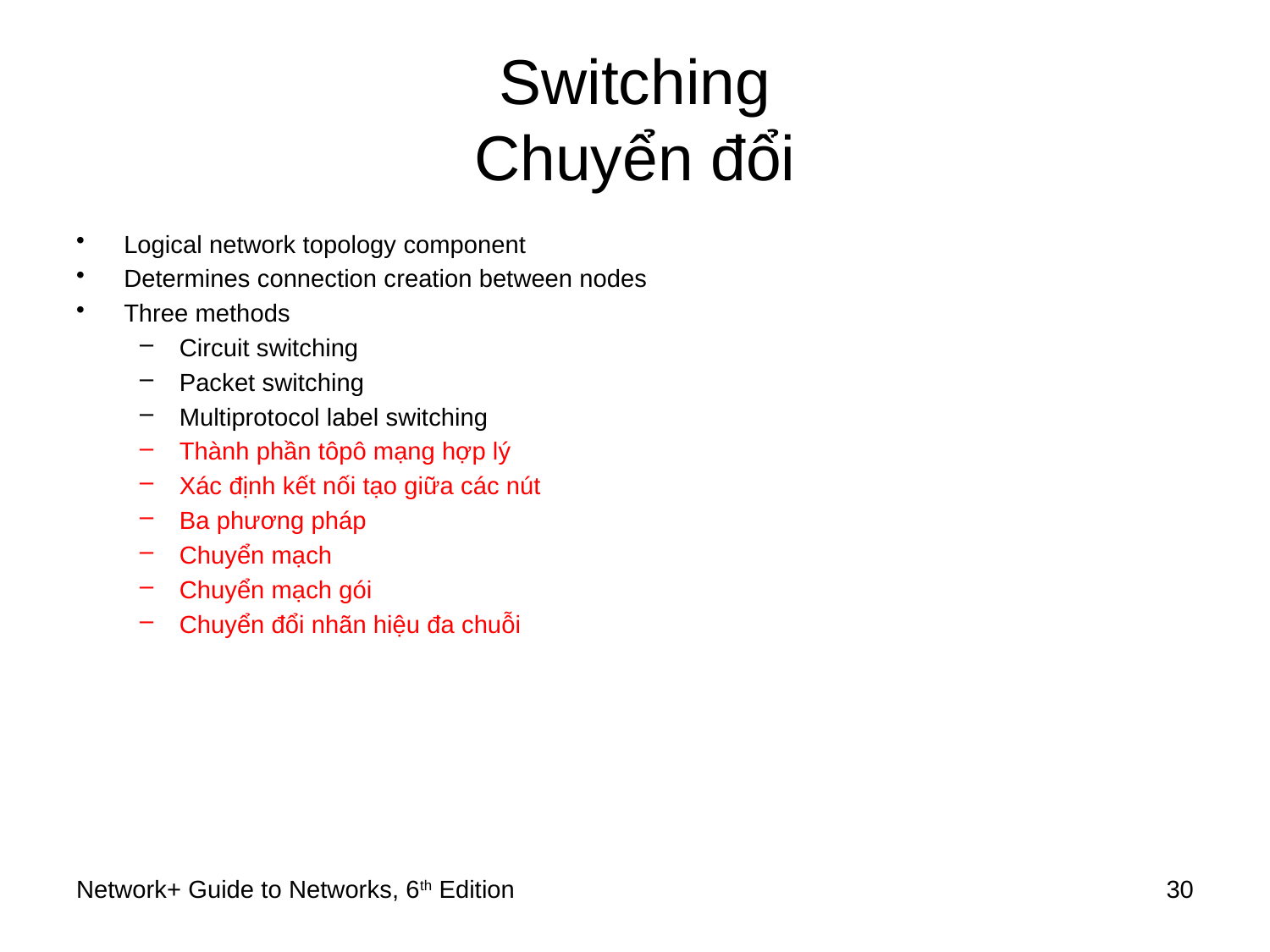

# Switching Chuyển đổi
Logical network topology component
Determines connection creation between nodes
Three methods
Circuit switching
Packet switching
Multiprotocol label switching
Thành phần tôpô mạng hợp lý
Xác định kết nối tạo giữa các nút
Ba phương pháp
Chuyển mạch
Chuyển mạch gói
Chuyển đổi nhãn hiệu đa chuỗi
Network+ Guide to Networks, 6th Edition
30